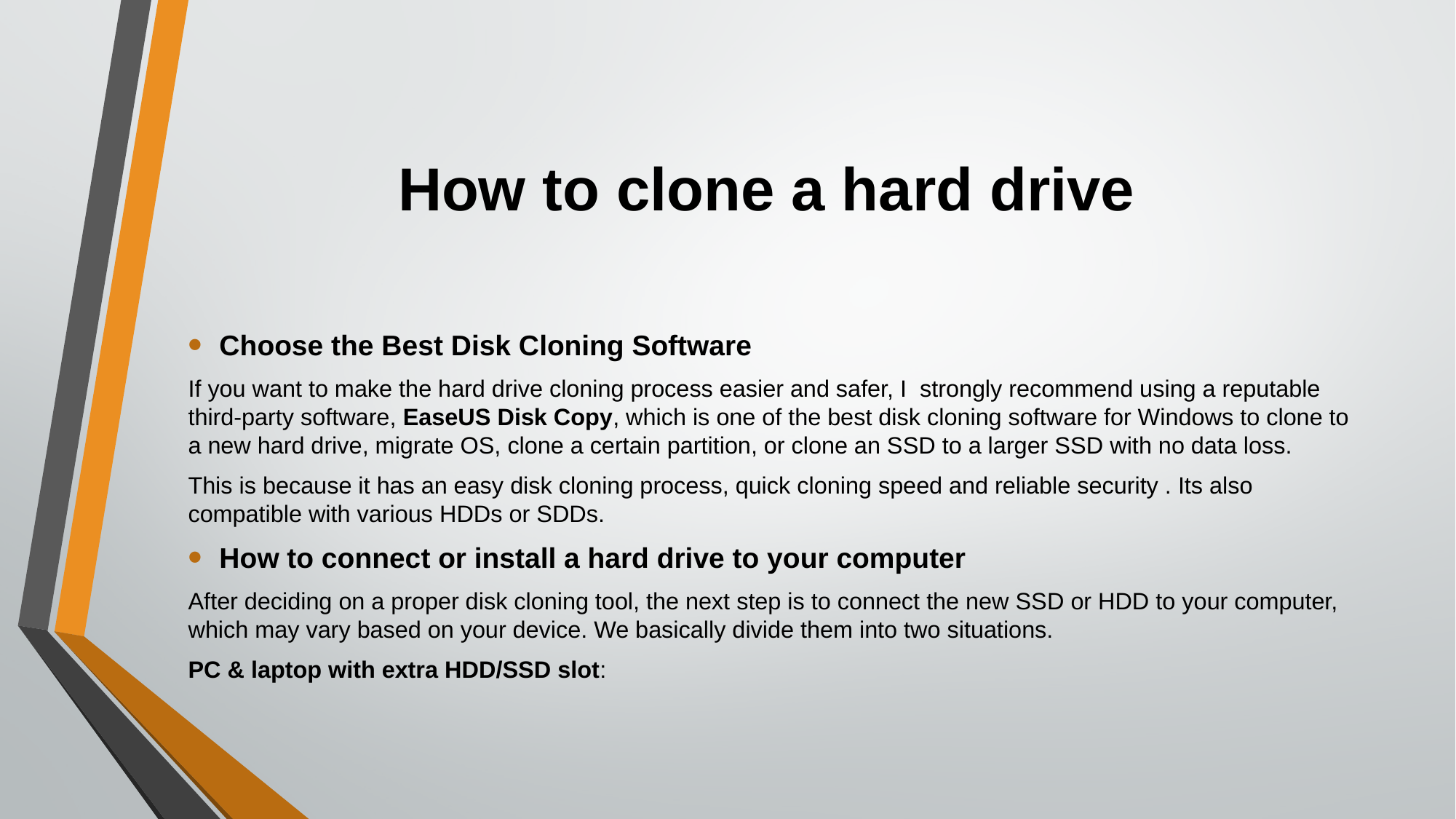

# How to clone a hard drive
Choose the Best Disk Cloning Software
If you want to make the hard drive cloning process easier and safer, I  strongly recommend using a reputable third-party software, EaseUS Disk Copy, which is one of the best disk cloning software for Windows to clone to a new hard drive, migrate OS, clone a certain partition, or clone an SSD to a larger SSD with no data loss.
This is because it has an easy disk cloning process, quick cloning speed and reliable security . Its also compatible with various HDDs or SDDs.
How to connect or install a hard drive to your computer
After deciding on a proper disk cloning tool, the next step is to connect the new SSD or HDD to your computer, which may vary based on your device. We basically divide them into two situations.
PC & laptop with extra HDD/SSD slot: